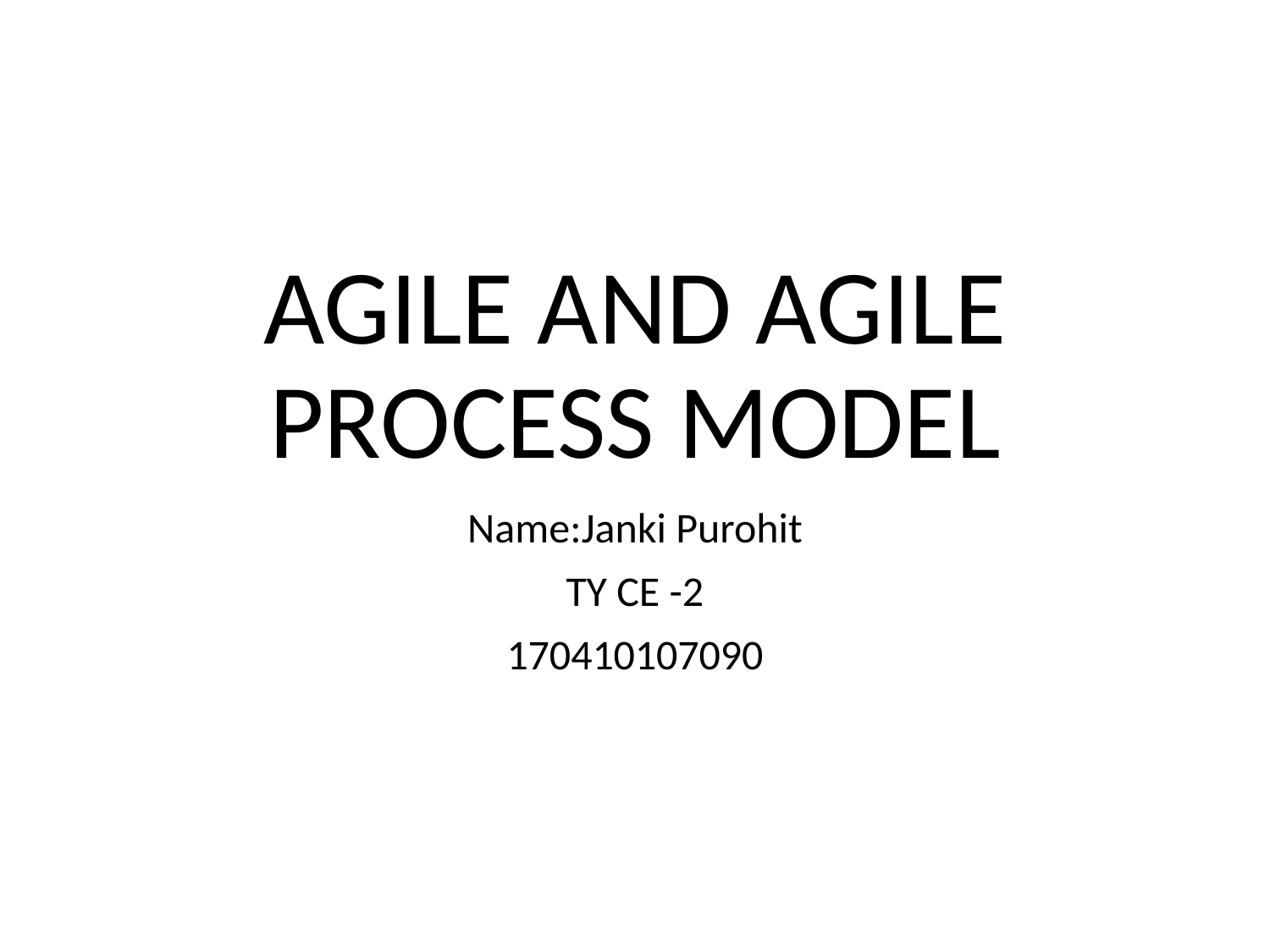

# AGILE AND AGILE PROCESS MODEL
Name:Janki Purohit
TY CE -2
170410107090